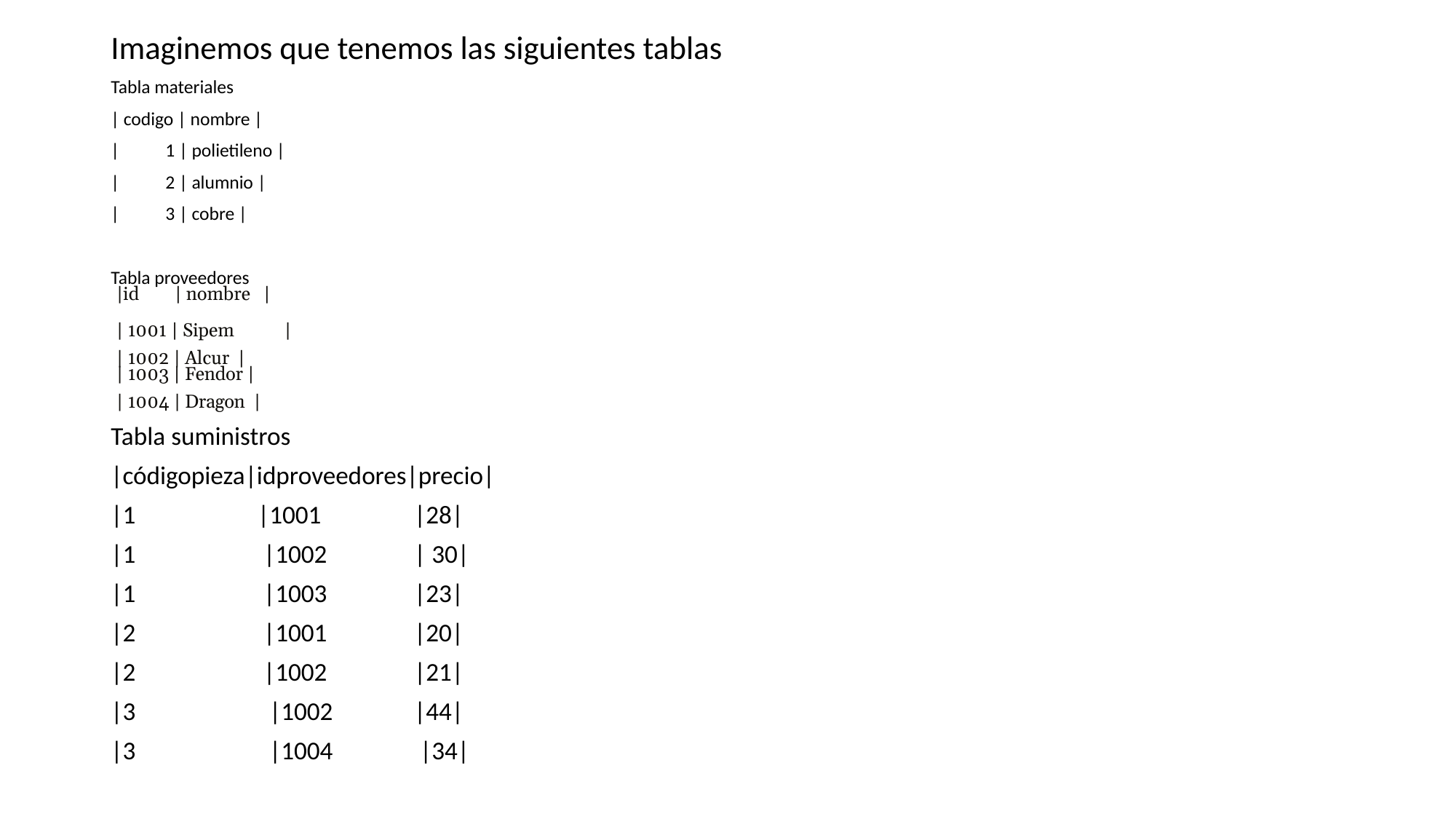

Imaginemos que tenemos las siguientes tablas
Tabla materiales
| codigo | nombre |
|           1 | polietileno |
|           2 | alumnio |
|           3 | cobre |

Tabla proveedores
|id    | nombre |

| 1001 | Sipem	|
| 1002 | Alcur |
| 1003 | Fendor |
| 1004 | Dragon |
Tabla suministros
|códigopieza|idproveedores|precio|
|1                     |1001                |28|
|1                      |1002               | 30|
|1                      |1003               |23|
|2                      |1001               |20|
|2                      |1002               |21|
|3                       |1002              |44|
|3                       |1004               |34|